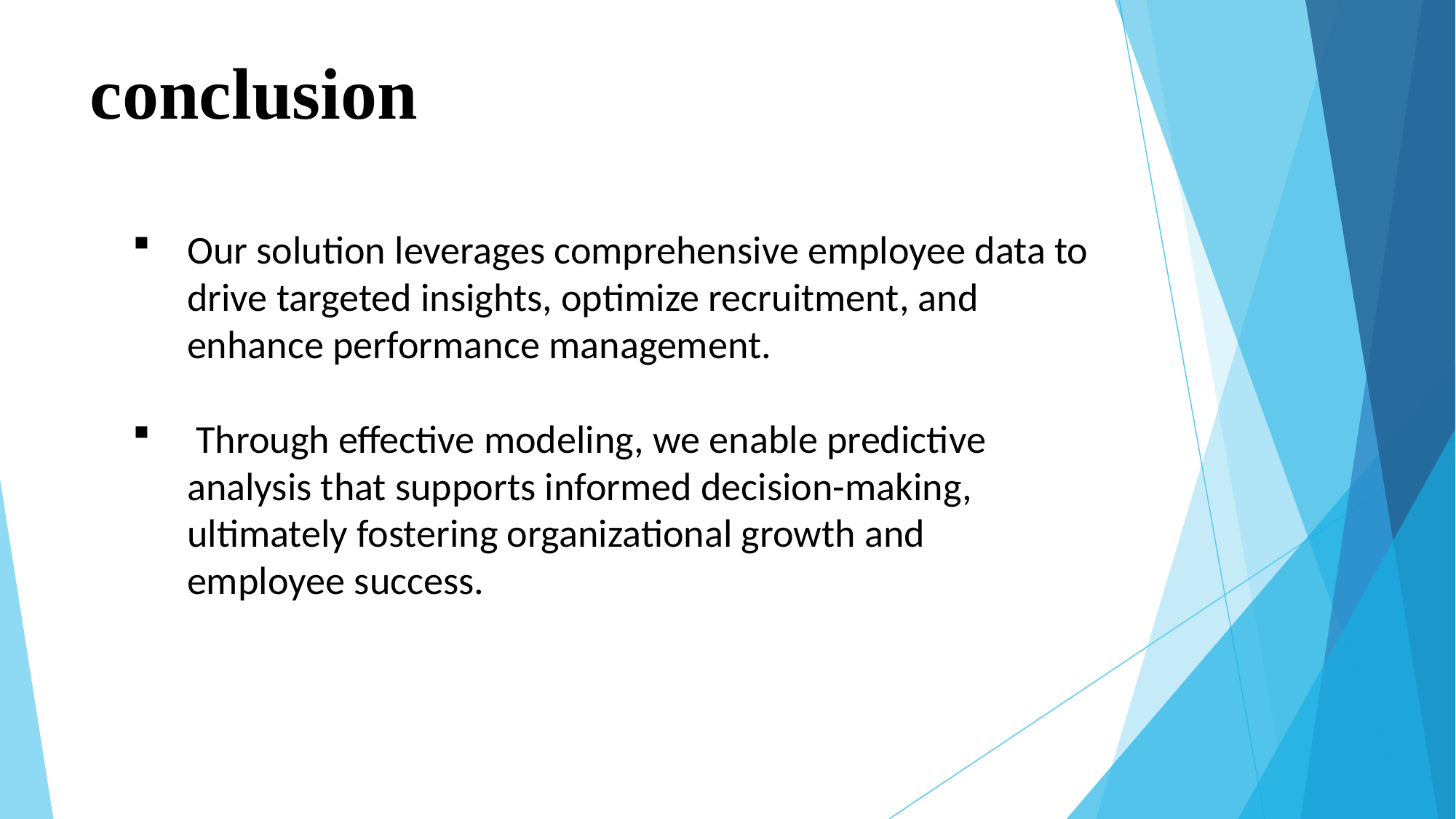

# conclusion
Our solution leverages comprehensive employee data to drive targeted insights, optimize recruitment, and enhance performance management.

 Through effective modeling, we enable predictive analysis that supports informed decision-making, ultimately fostering organizational growth and employee success.